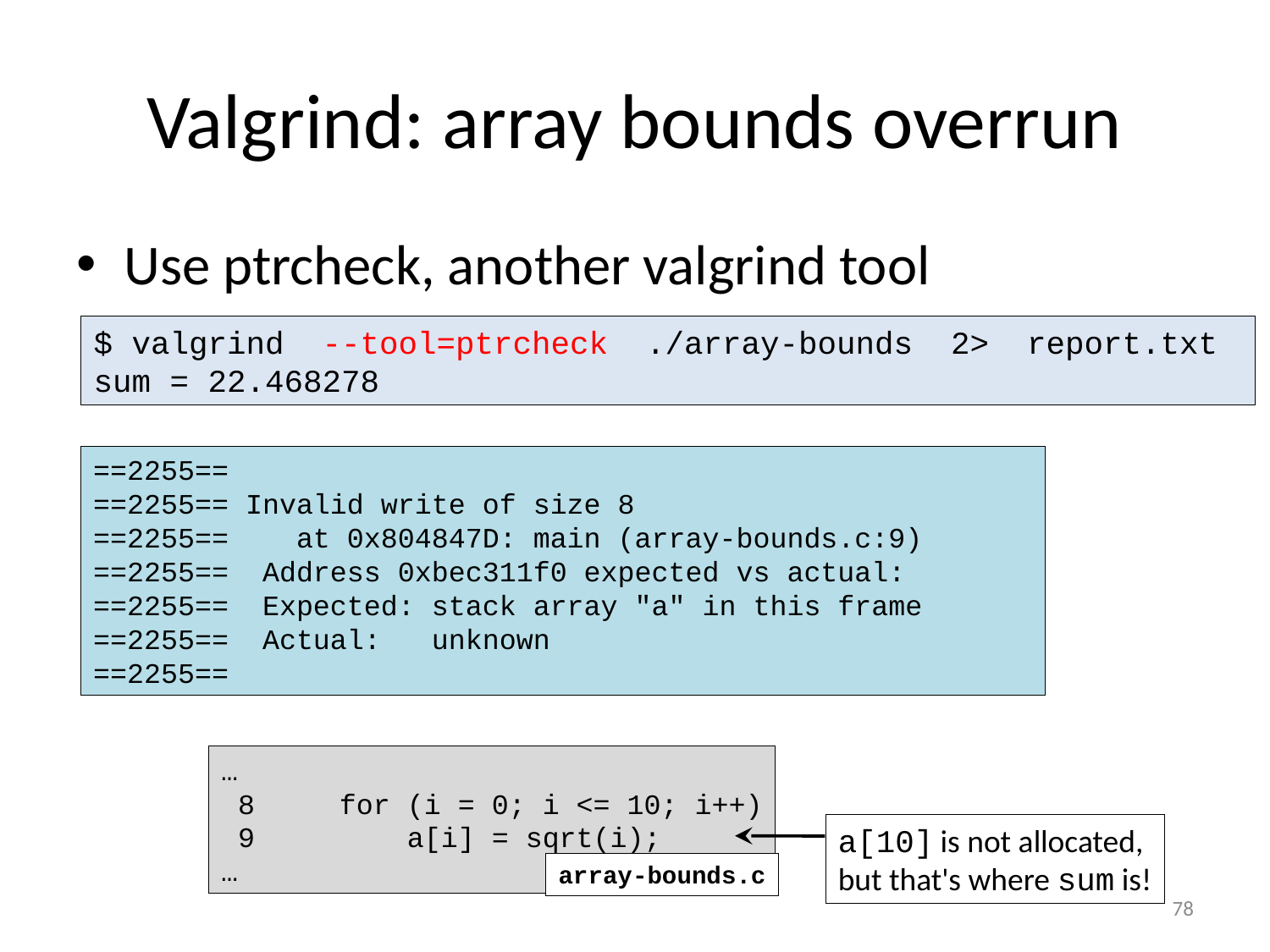

# Valgrind: array bounds overrun
Use ptrcheck, another valgrind tool
$ valgrind  --tool=ptrcheck  ./array-bounds  2>  report.txt
sum = 22.468278
==2255==
==2255== Invalid write of size 8
==2255==    at 0x804847D: main (array-bounds.c:9)
==2255==  Address 0xbec311f0 expected vs actual:
==2255==  Expected: stack array "a" in this frame
==2255==  Actual:   unknown
==2255==
…
 8     for (i = 0; i <= 10; i++)
 9         a[i] = sqrt(i);
…
array-bounds.c
a[10] is not allocated,
but that's where sum is!
78